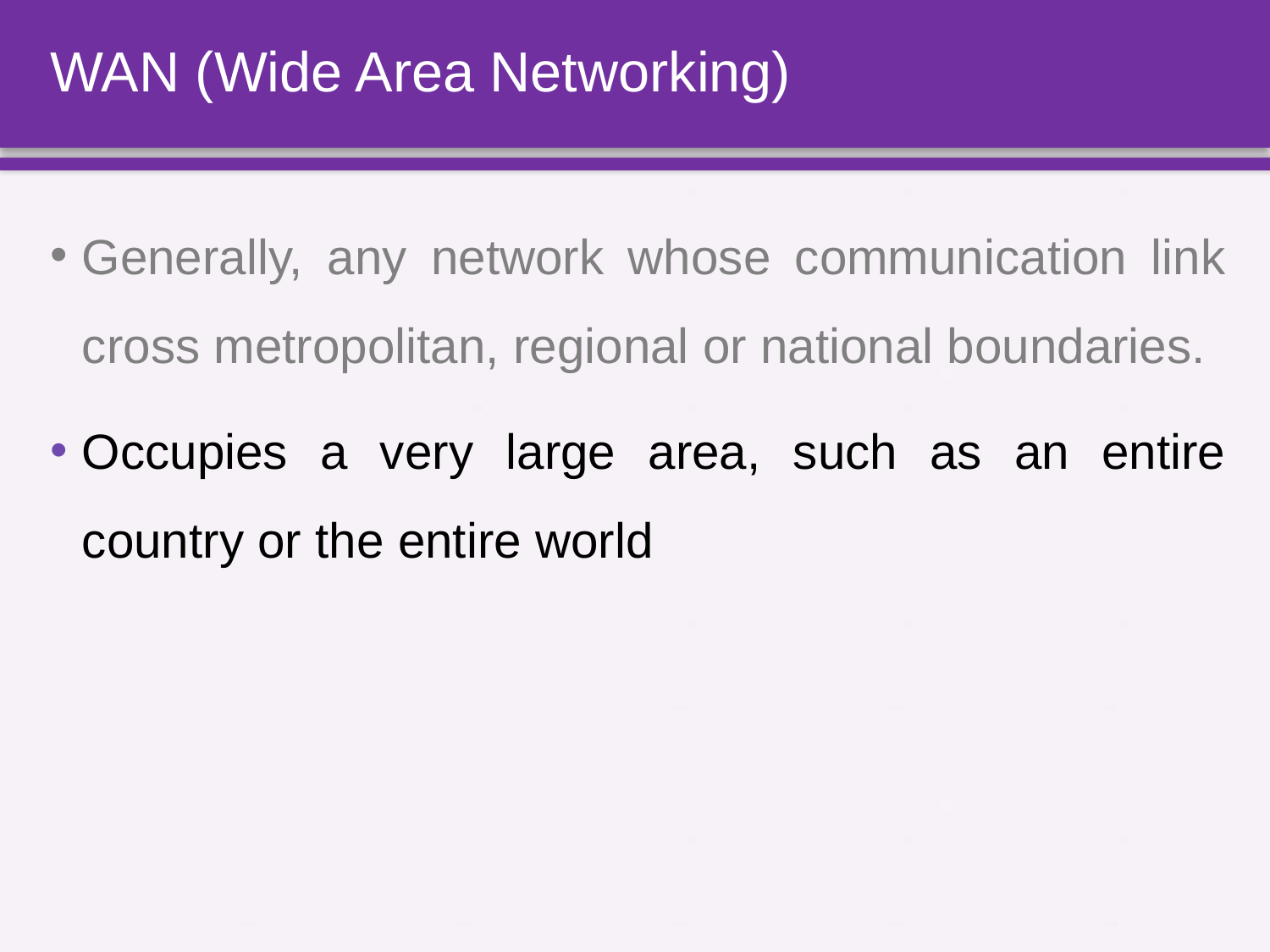

# WAN (Wide Area Networking)
Generally, any network whose communication link cross metropolitan, regional or national boundaries.
Occupies a very large area, such as an entire country or the entire world